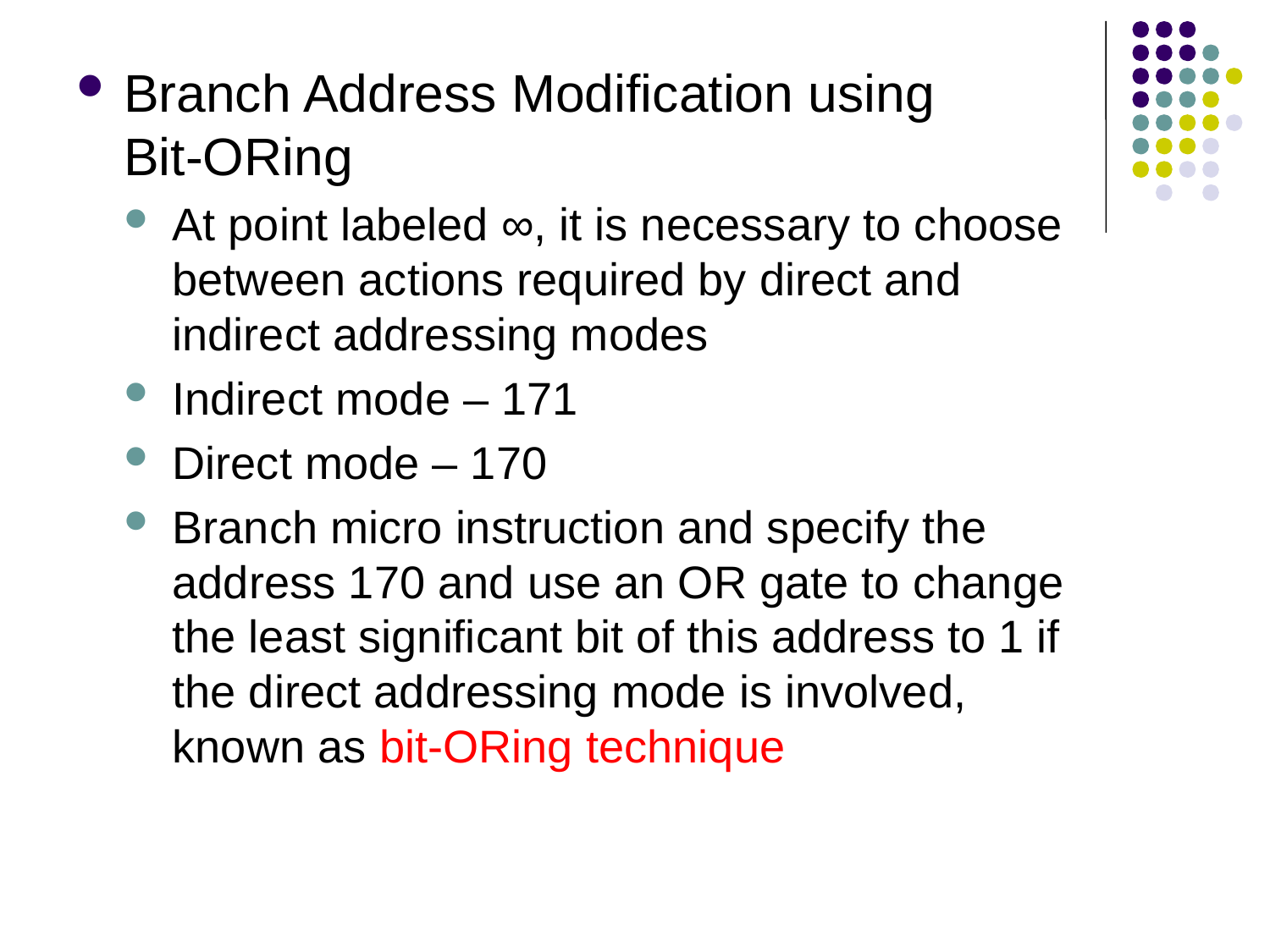

Branch Address Modification using     Bit-ORing
At point labeled ∞, it is necessary to choose between actions required by direct and indirect addressing modes
Indirect mode – 171
Direct mode – 170
Branch micro instruction and specify the address 170 and use an OR gate to change the least significant bit of this address to 1 if the direct addressing mode is involved, known as bit-ORing technique